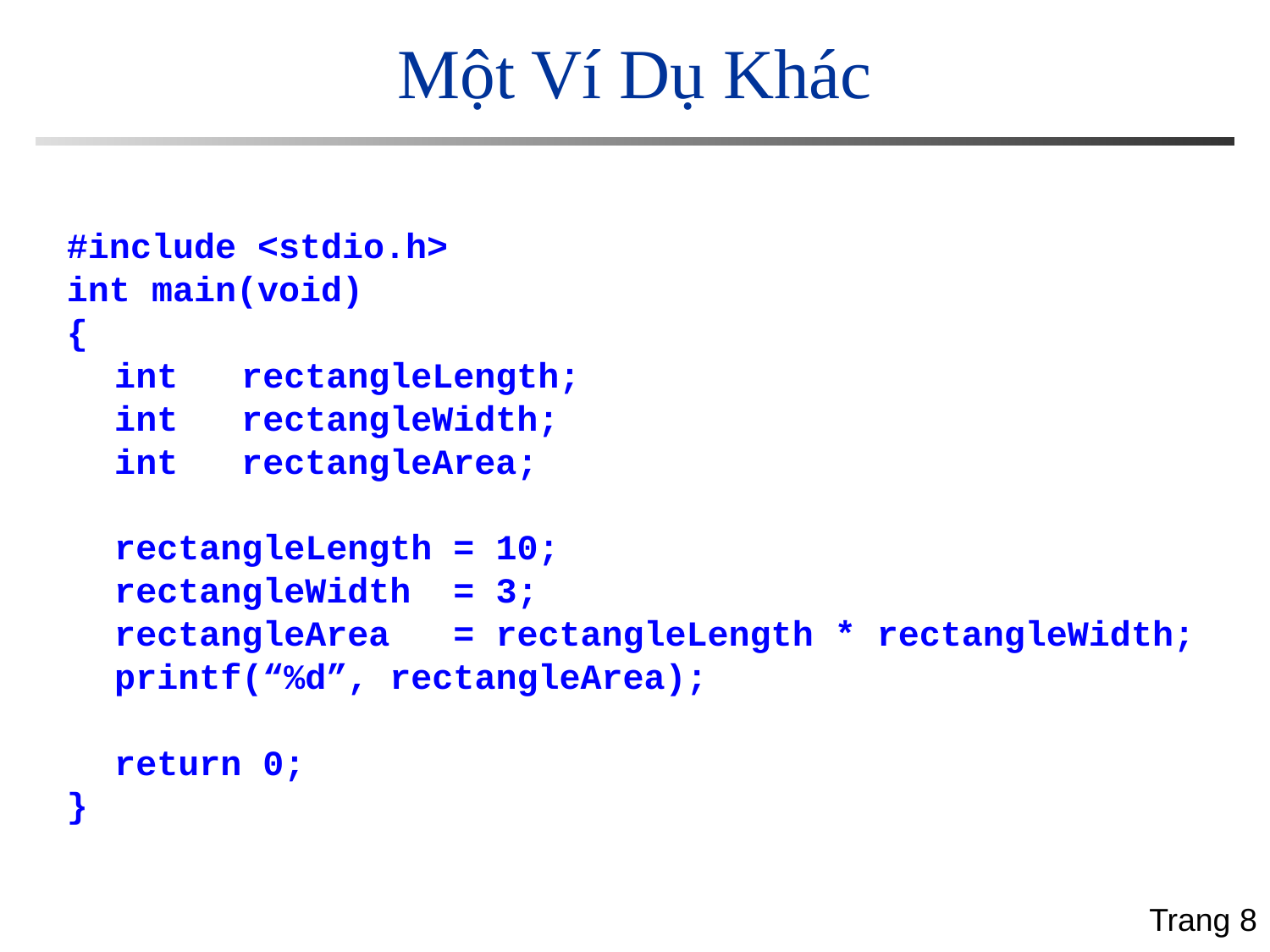

# Một Ví Dụ Khác

#include <stdio.h>
int main(void)
{
	int	rectangleLength;
	int	rectangleWidth;
	int	rectangleArea;

	rectangleLength = 10;
	rectangleWidth  = 3;
	rectangleArea   = rectangleLength * rectangleWidth;
	printf(“%d”, rectangleArea);

	return 0;
}
Trang 8